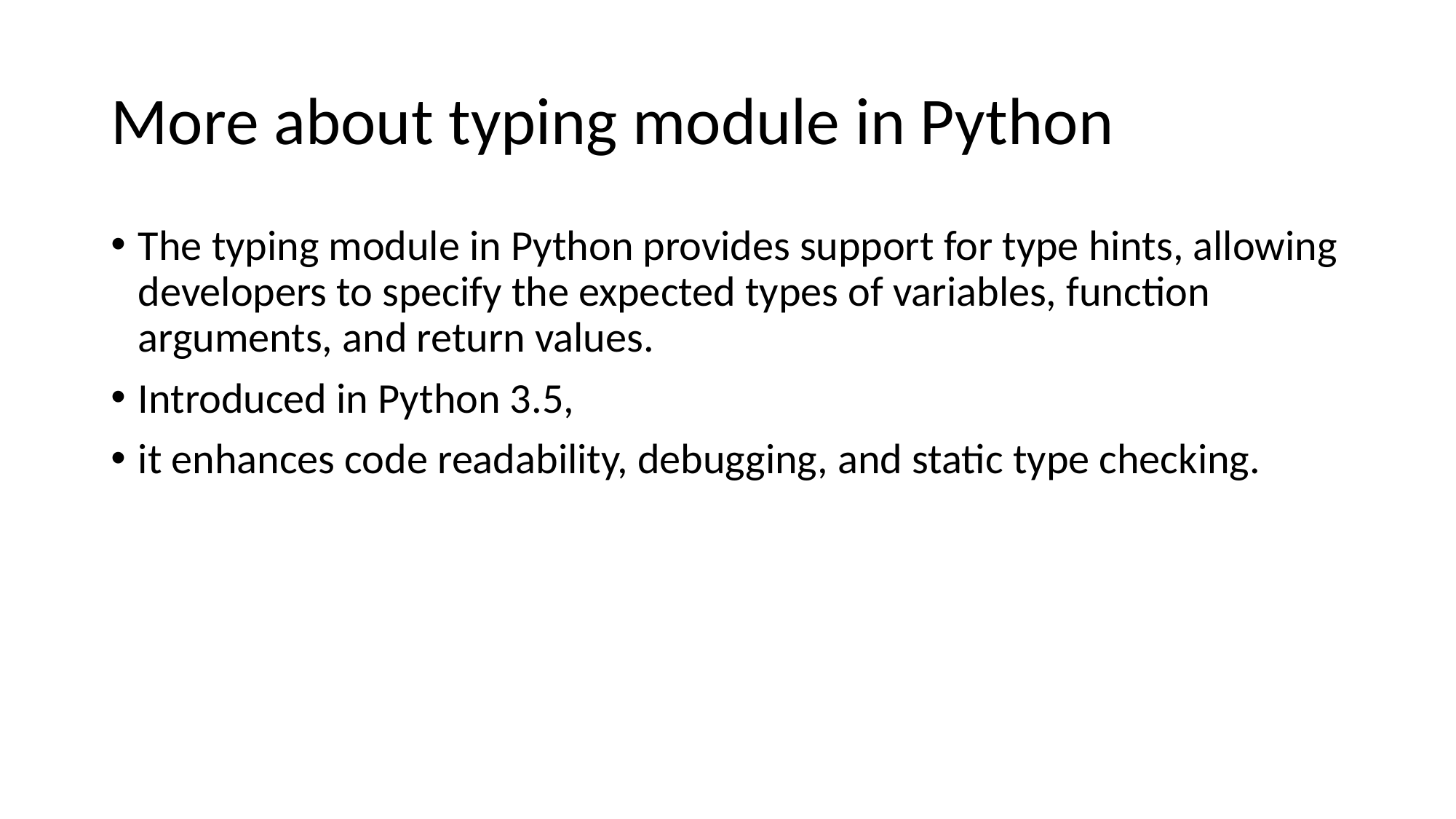

# More about typing module in Python
The typing module in Python provides support for type hints, allowing developers to specify the expected types of variables, function arguments, and return values.
Introduced in Python 3.5,
it enhances code readability, debugging, and static type checking.